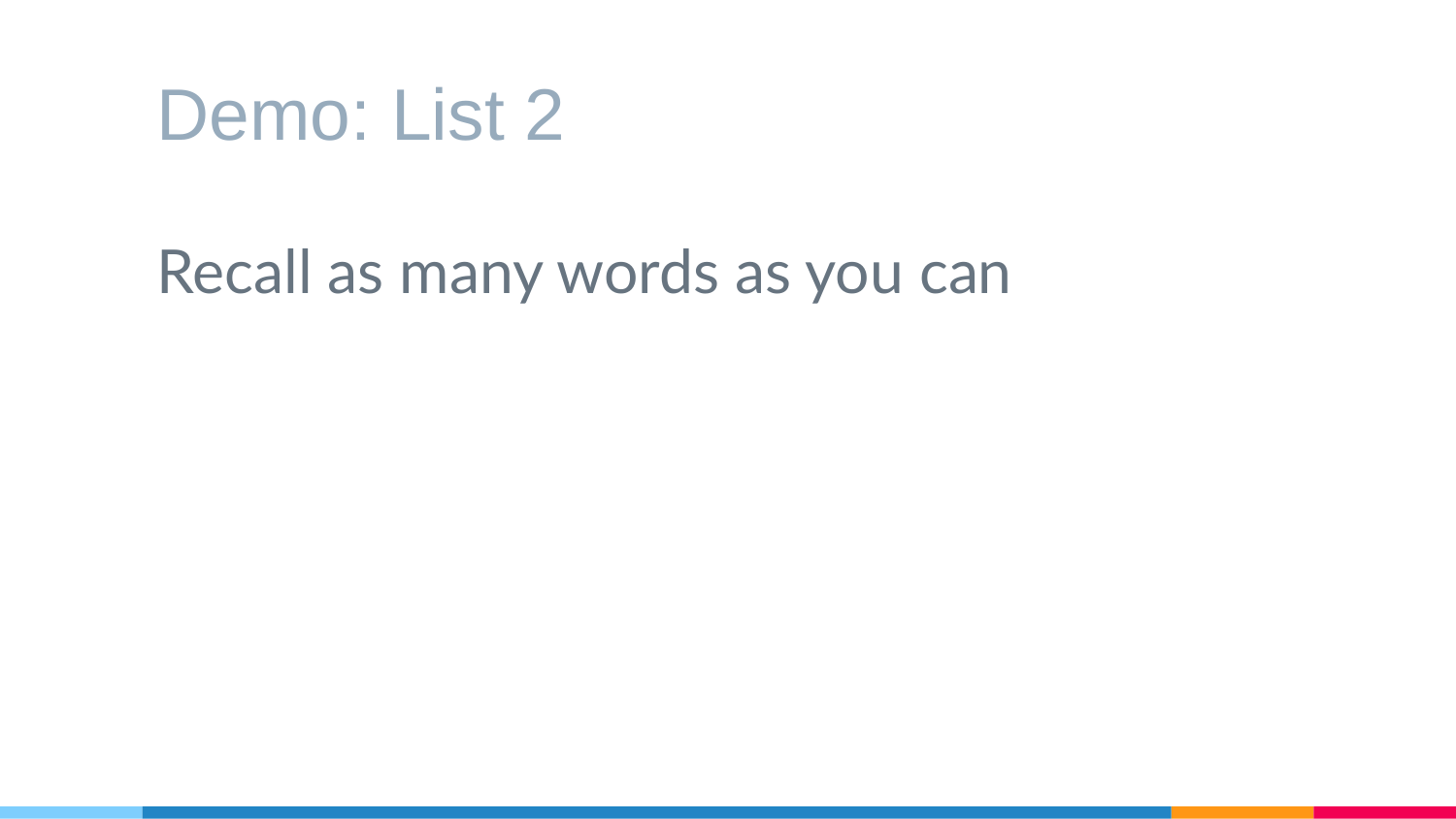

# Demo: List 2
Recall as many words as you can